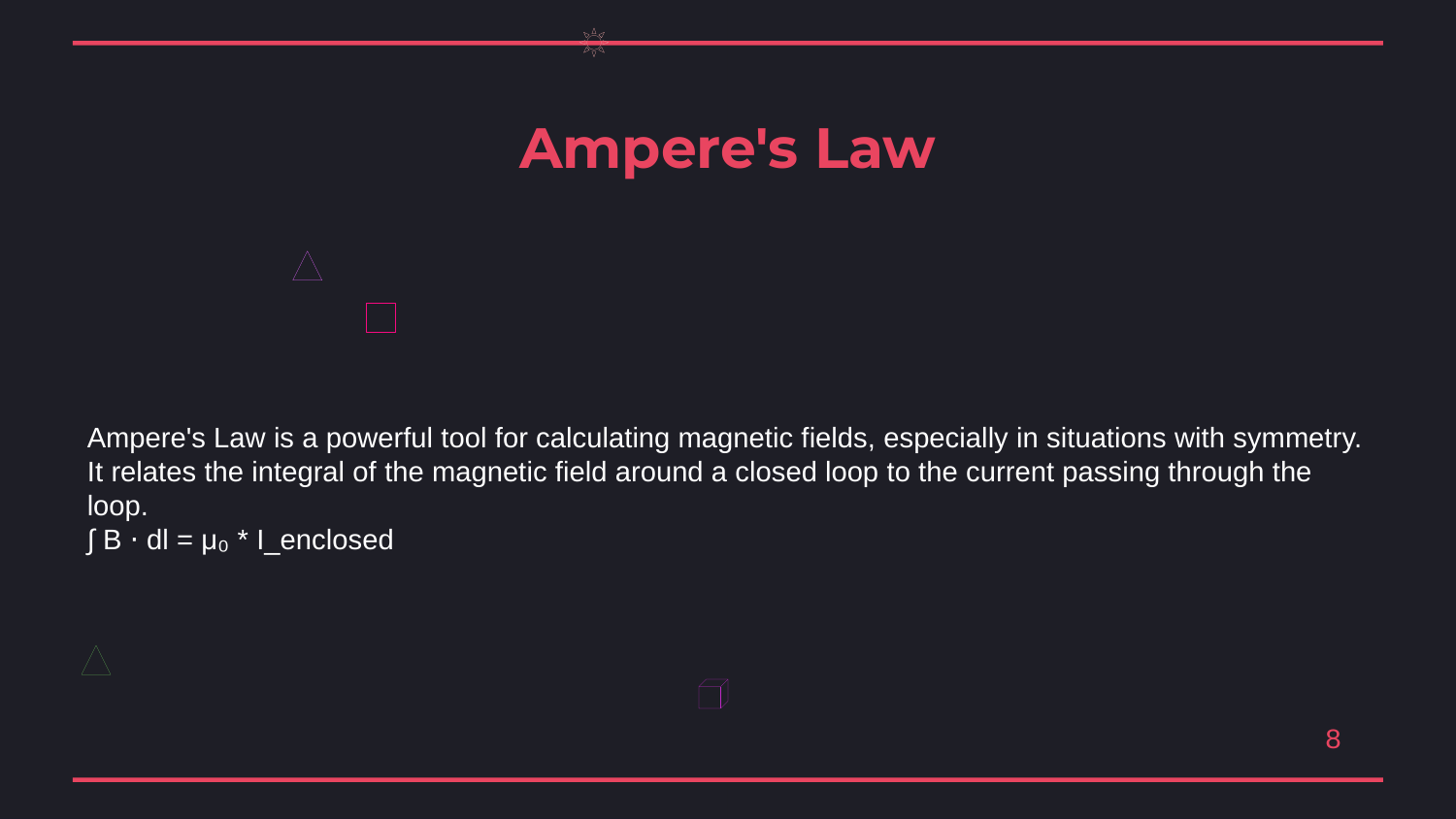

Ampere's Law

Ampere's Law is a powerful tool for calculating magnetic fields, especially in situations with symmetry.
It relates the integral of the magnetic field around a closed loop to the current passing through the loop.
∫ B ⋅ dl = μ₀ * I_enclosed

8